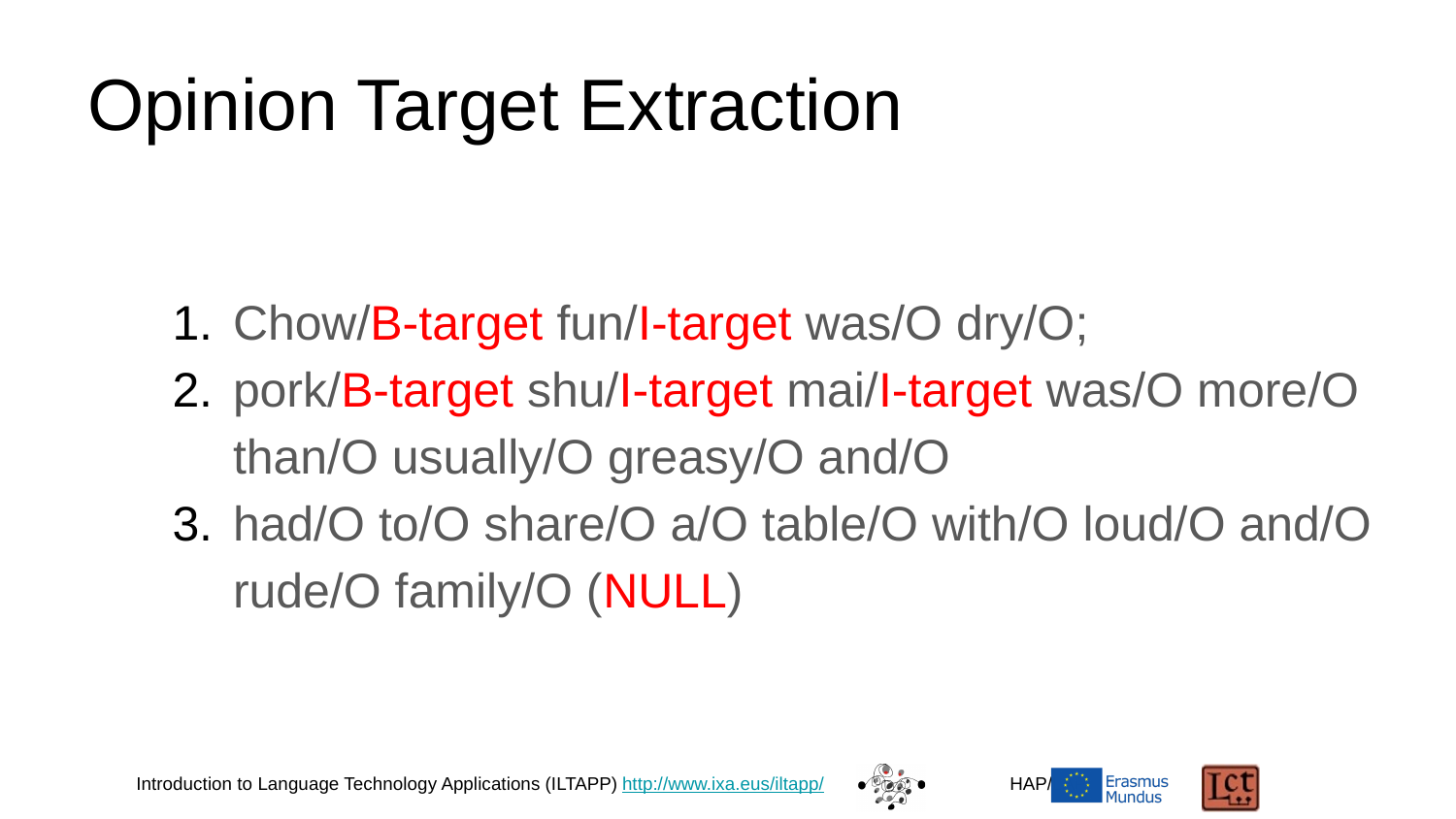

# Opinion Target Extraction

Chow/B-target fun/I-target was/O dry/O;
pork/B-target shu/I-target mai/I-target was/O more/O than/O usually/O greasy/O and/O
had/O to/O share/O a/O table/O with/O loud/O and/O rude/O family/O (NULL)